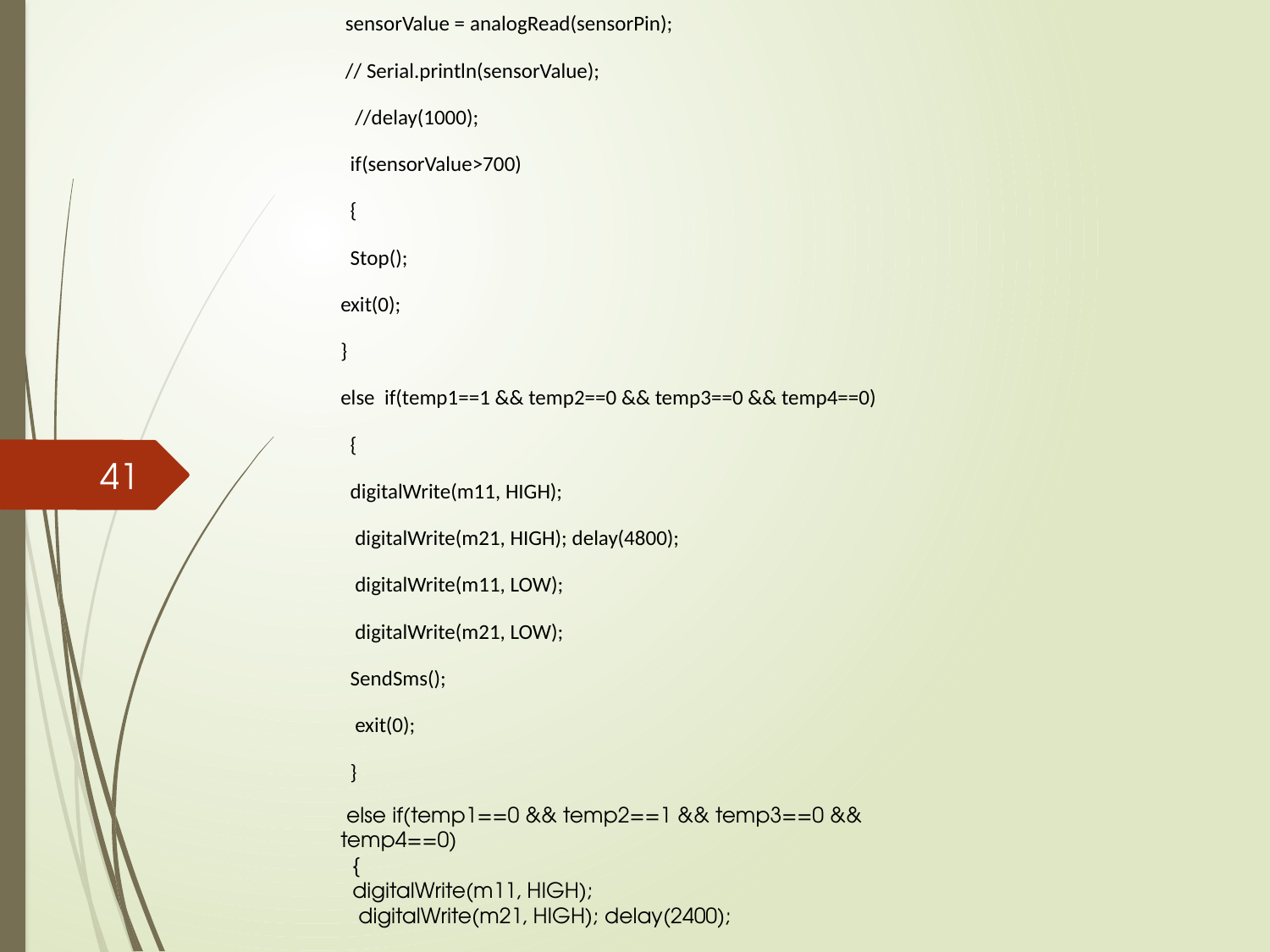

sensorValue = analogRead(sensorPin);
 // Serial.println(sensorValue);
   //delay(1000);
  if(sensorValue>700)
  {
  Stop();
exit(0);
}
else  if(temp1==1 && temp2==0 && temp3==0 && temp4==0)
  {
  digitalWrite(m11, HIGH);
   digitalWrite(m21, HIGH); delay(4800);
   digitalWrite(m11, LOW);
   digitalWrite(m21, LOW);
  SendSms();
   exit(0);
  }
 else if(temp1==0 && temp2==1 && temp3==0 && temp4==0)
  {
  digitalWrite(m11, HIGH);
   digitalWrite(m21, HIGH); delay(2400);

41